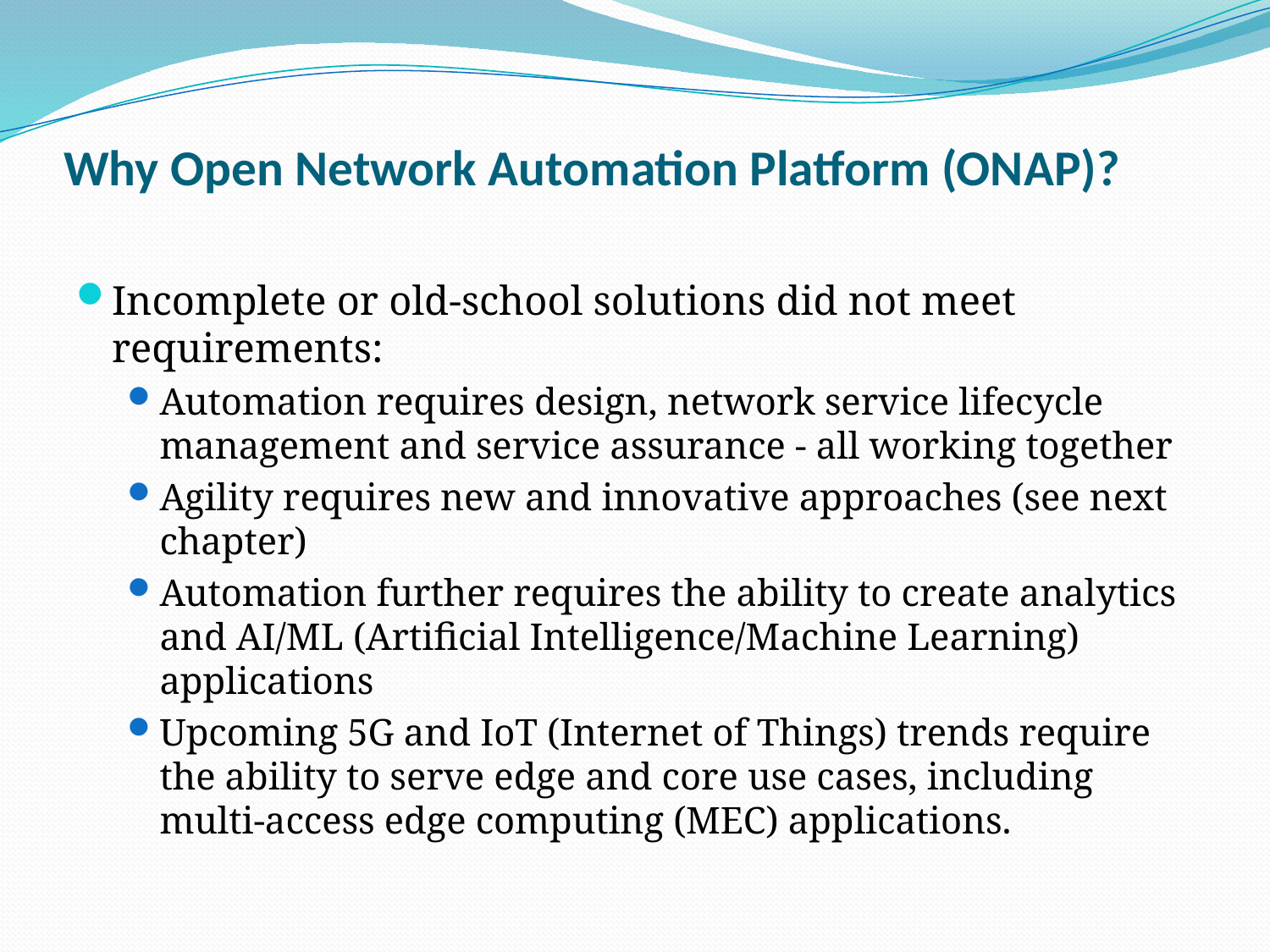

# Why Open Network Automation Platform (ONAP)?
Incomplete or old-school solutions did not meet requirements:
Automation requires design, network service lifecycle management and service assurance - all working together
Agility requires new and innovative approaches (see next chapter)
Automation further requires the ability to create analytics and AI/ML (Artificial Intelligence/Machine Learning) applications
Upcoming 5G and IoT (Internet of Things) trends require the ability to serve edge and core use cases, including multi-access edge computing (MEC) applications.